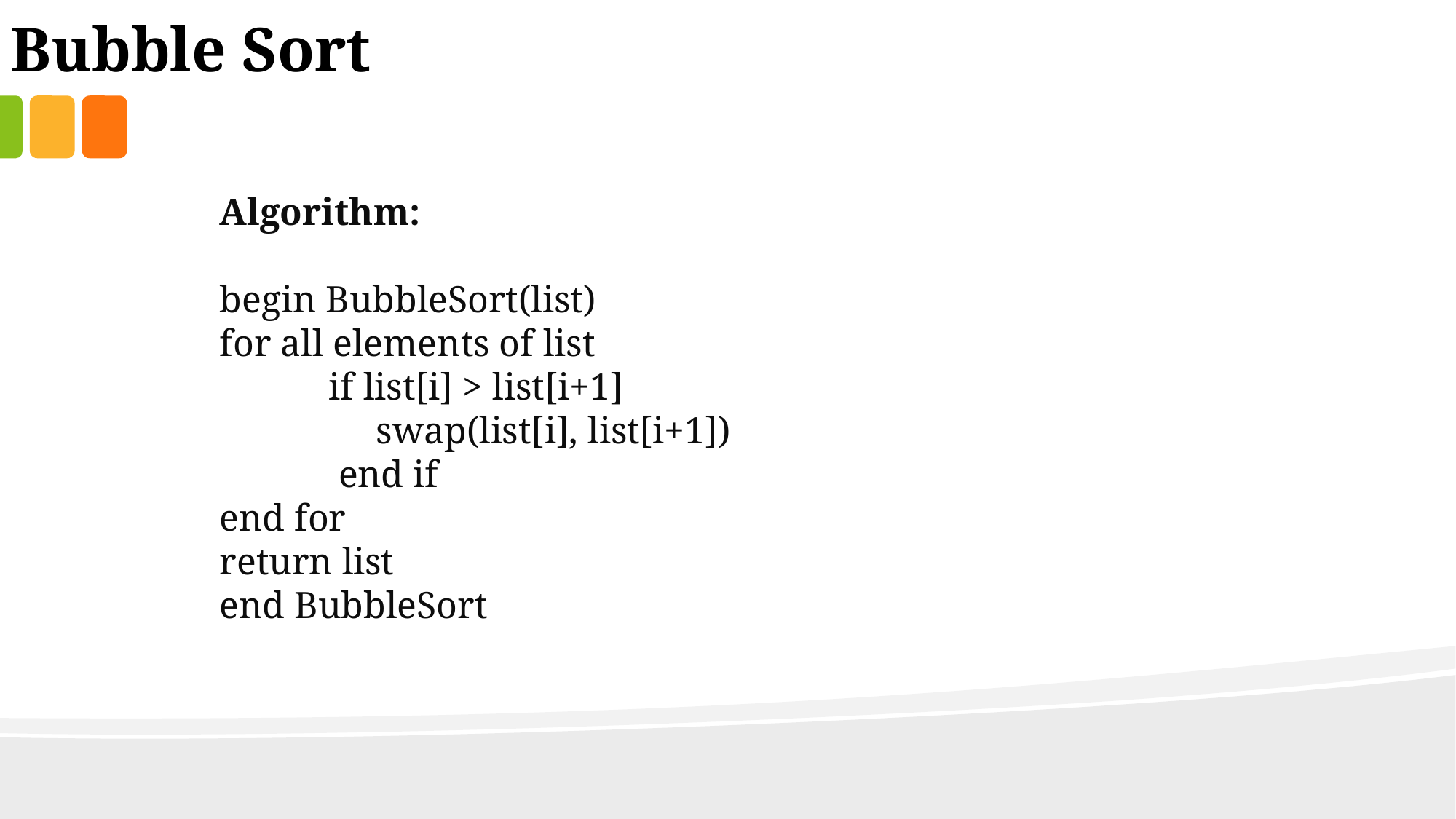

Bubble Sort
Algorithm:

begin BubbleSort(list)
for all elements of list
	if list[i] > list[i+1]
	     swap(list[i], list[i+1])
	 end if
end for
return list
end BubbleSort